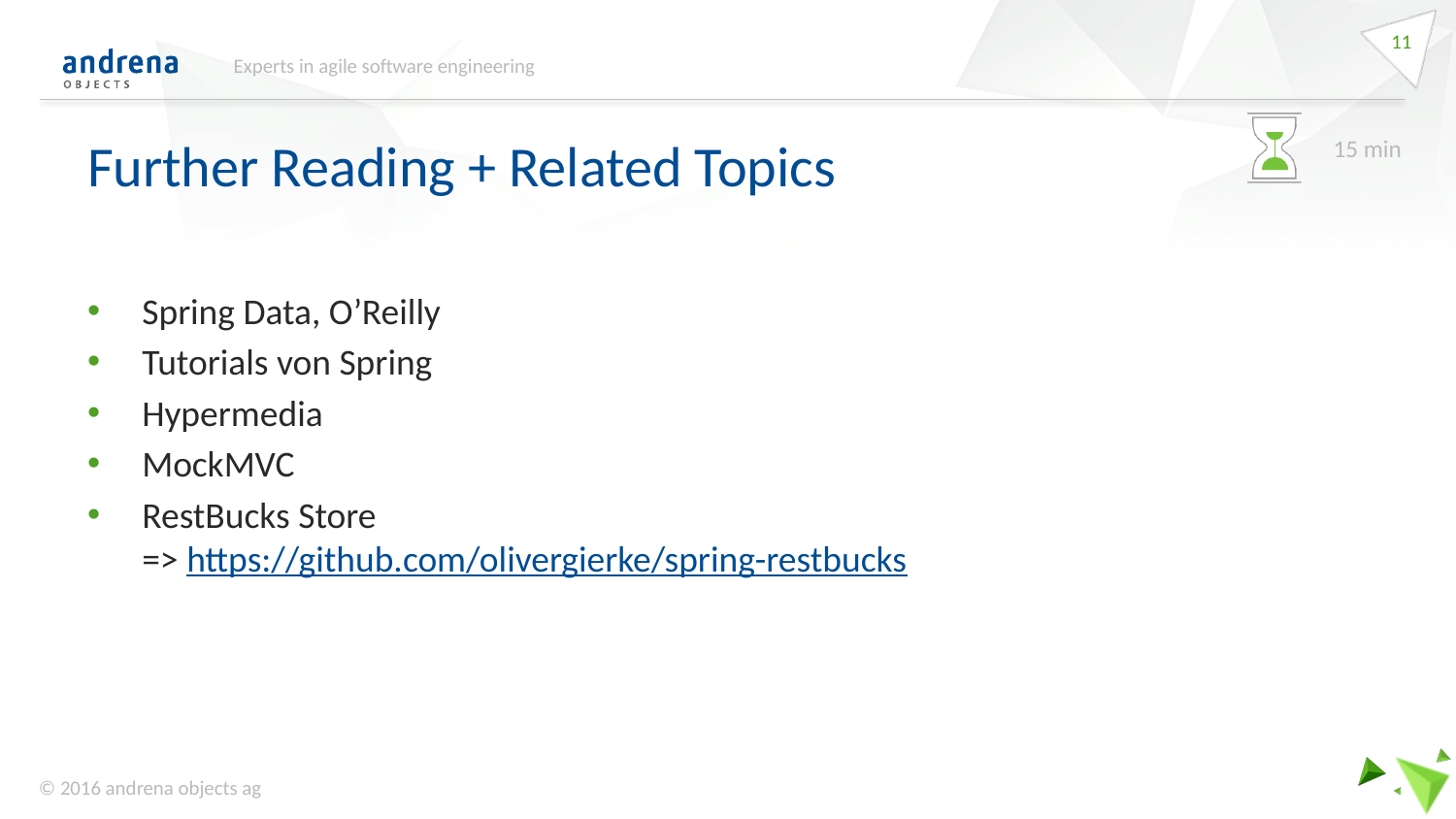

11
Experts in agile software engineering
# Further Reading + Related Topics
15 min
Spring Data, O’Reilly
Tutorials von Spring
Hypermedia
MockMVC
RestBucks Store
=> https://github.com/olivergierke/spring-restbucks